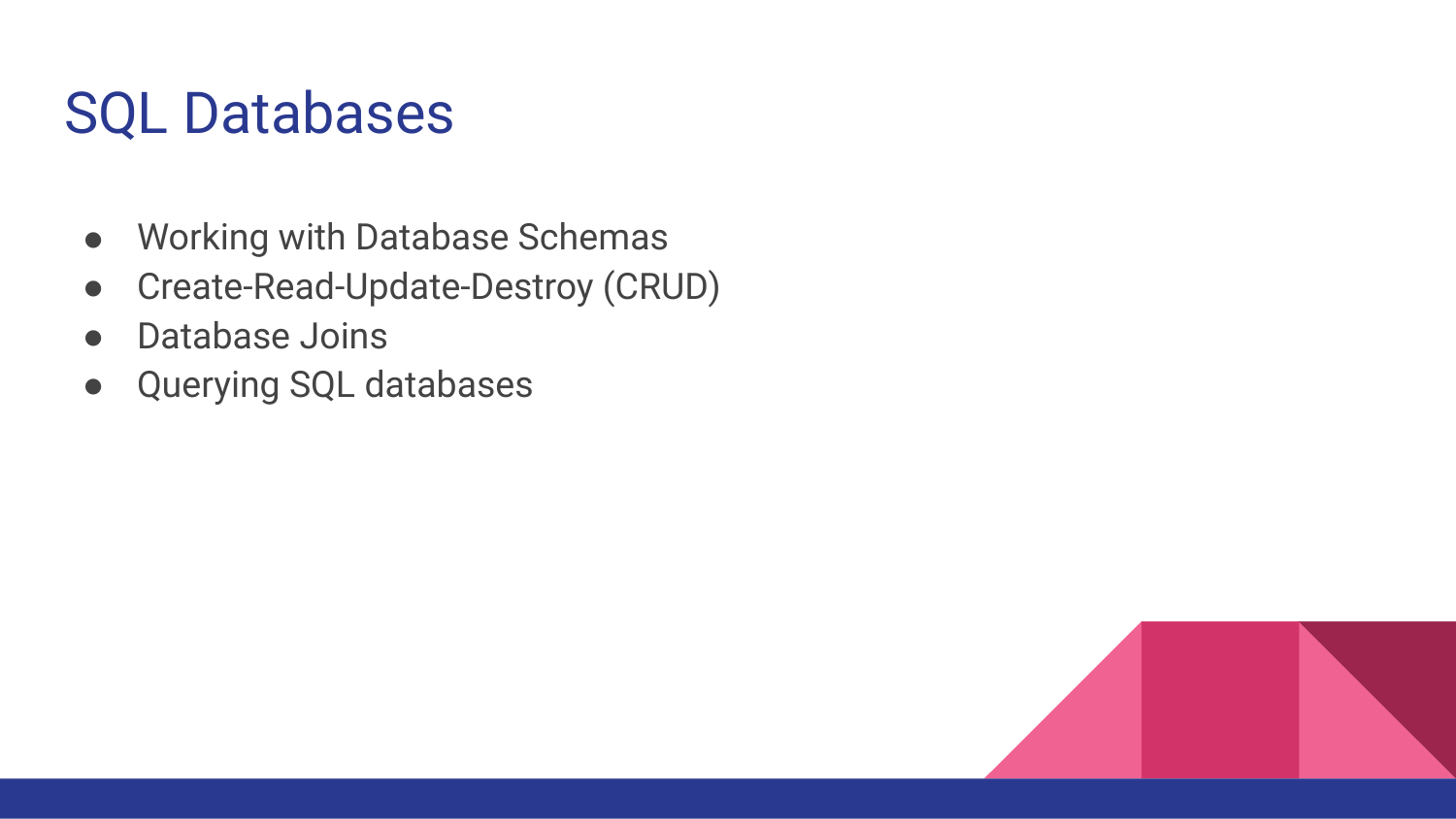

# SQL Databases
Working with Database Schemas
Create-Read-Update-Destroy (CRUD)
Database Joins
Querying SQL databases